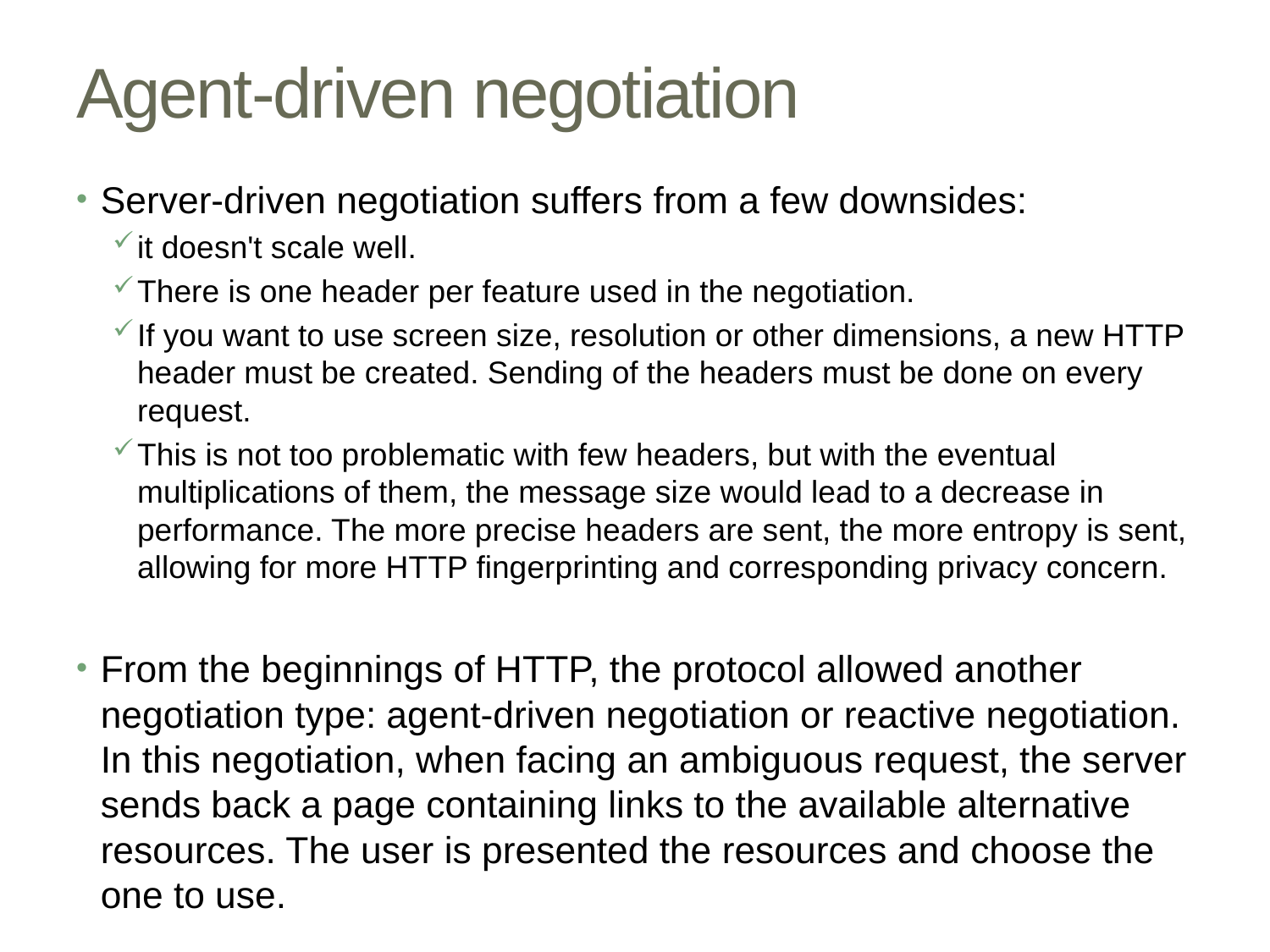

# Agent-driven negotiation
Server-driven negotiation suffers from a few downsides:
it doesn't scale well.
There is one header per feature used in the negotiation.
If you want to use screen size, resolution or other dimensions, a new HTTP header must be created. Sending of the headers must be done on every request.
This is not too problematic with few headers, but with the eventual multiplications of them, the message size would lead to a decrease in performance. The more precise headers are sent, the more entropy is sent, allowing for more HTTP fingerprinting and corresponding privacy concern.

From the beginnings of HTTP, the protocol allowed another negotiation type: agent-driven negotiation or reactive negotiation. In this negotiation, when facing an ambiguous request, the server sends back a page containing links to the available alternative resources. The user is presented the resources and choose the one to use.